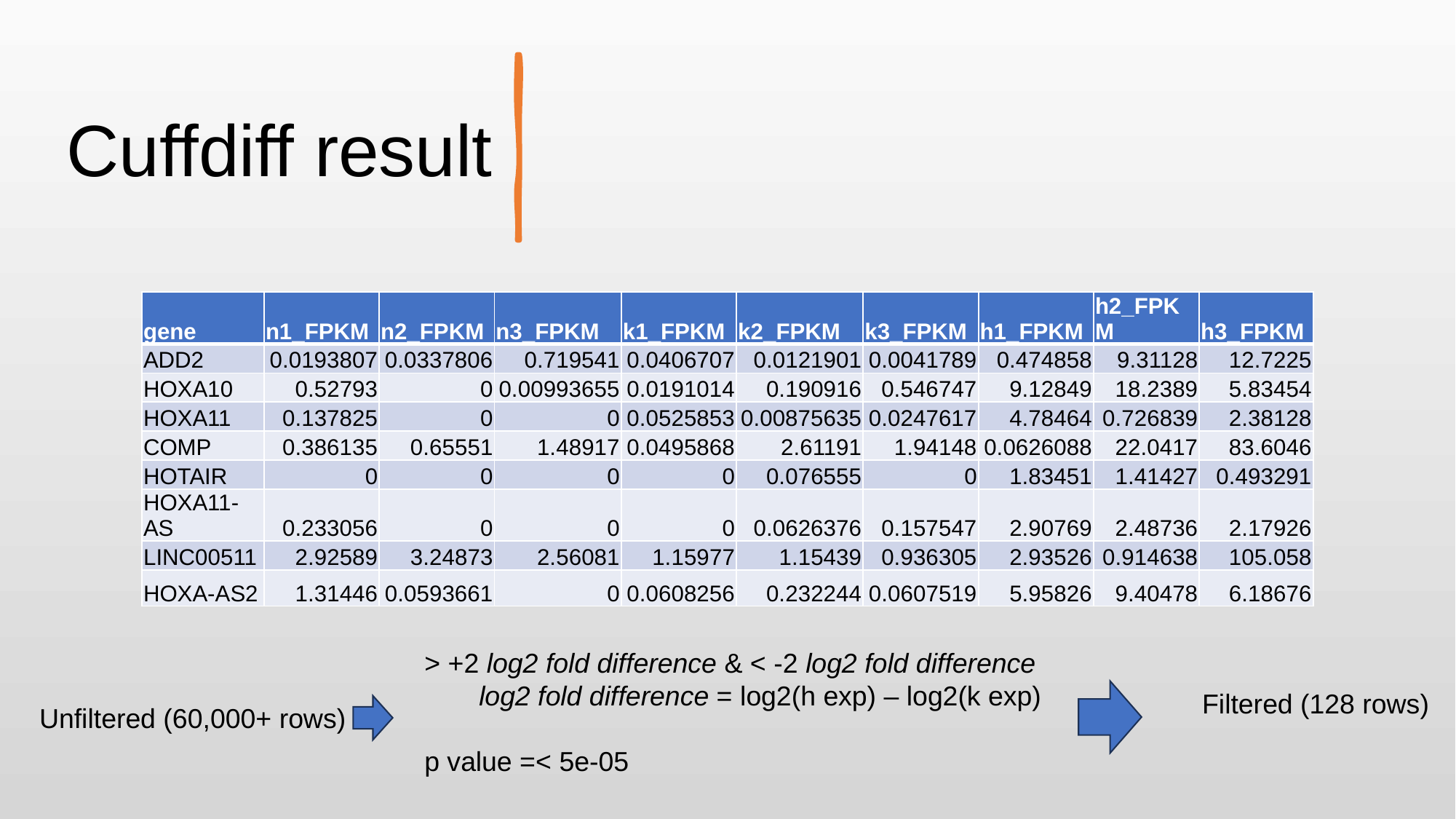

# Cuffdiff result

| gene | n1\_FPKM | n2\_FPKM | n3\_FPKM | k1\_FPKM | k2\_FPKM | k3\_FPKM | h1\_FPKM | h2\_FPKM | h3\_FPKM |
| --- | --- | --- | --- | --- | --- | --- | --- | --- | --- |
| ADD2 | 0.0193807 | 0.0337806 | 0.719541 | 0.0406707 | 0.0121901 | 0.0041789 | 0.474858 | 9.31128 | 12.7225 |
| HOXA10 | 0.52793 | 0 | 0.00993655 | 0.0191014 | 0.190916 | 0.546747 | 9.12849 | 18.2389 | 5.83454 |
| HOXA11 | 0.137825 | 0 | 0 | 0.0525853 | 0.00875635 | 0.0247617 | 4.78464 | 0.726839 | 2.38128 |
| COMP | 0.386135 | 0.65551 | 1.48917 | 0.0495868 | 2.61191 | 1.94148 | 0.0626088 | 22.0417 | 83.6046 |
| HOTAIR | 0 | 0 | 0 | 0 | 0.076555 | 0 | 1.83451 | 1.41427 | 0.493291 |
| HOXA11-AS | 0.233056 | 0 | 0 | 0 | 0.0626376 | 0.157547 | 2.90769 | 2.48736 | 2.17926 |
| LINC00511 | 2.92589 | 3.24873 | 2.56081 | 1.15977 | 1.15439 | 0.936305 | 2.93526 | 0.914638 | 105.058 |
| HOXA-AS2 | 1.31446 | 0.0593661 | 0 | 0.0608256 | 0.232244 | 0.0607519 | 5.95826 | 9.40478 | 6.18676 |
> +2 log2 fold difference & < -2 log2 fold difference
log2 fold difference = log2(h exp) – log2(k exp)

p value =< 5e-05

Filtered (128 rows)
Unfiltered (60,000+ rows)